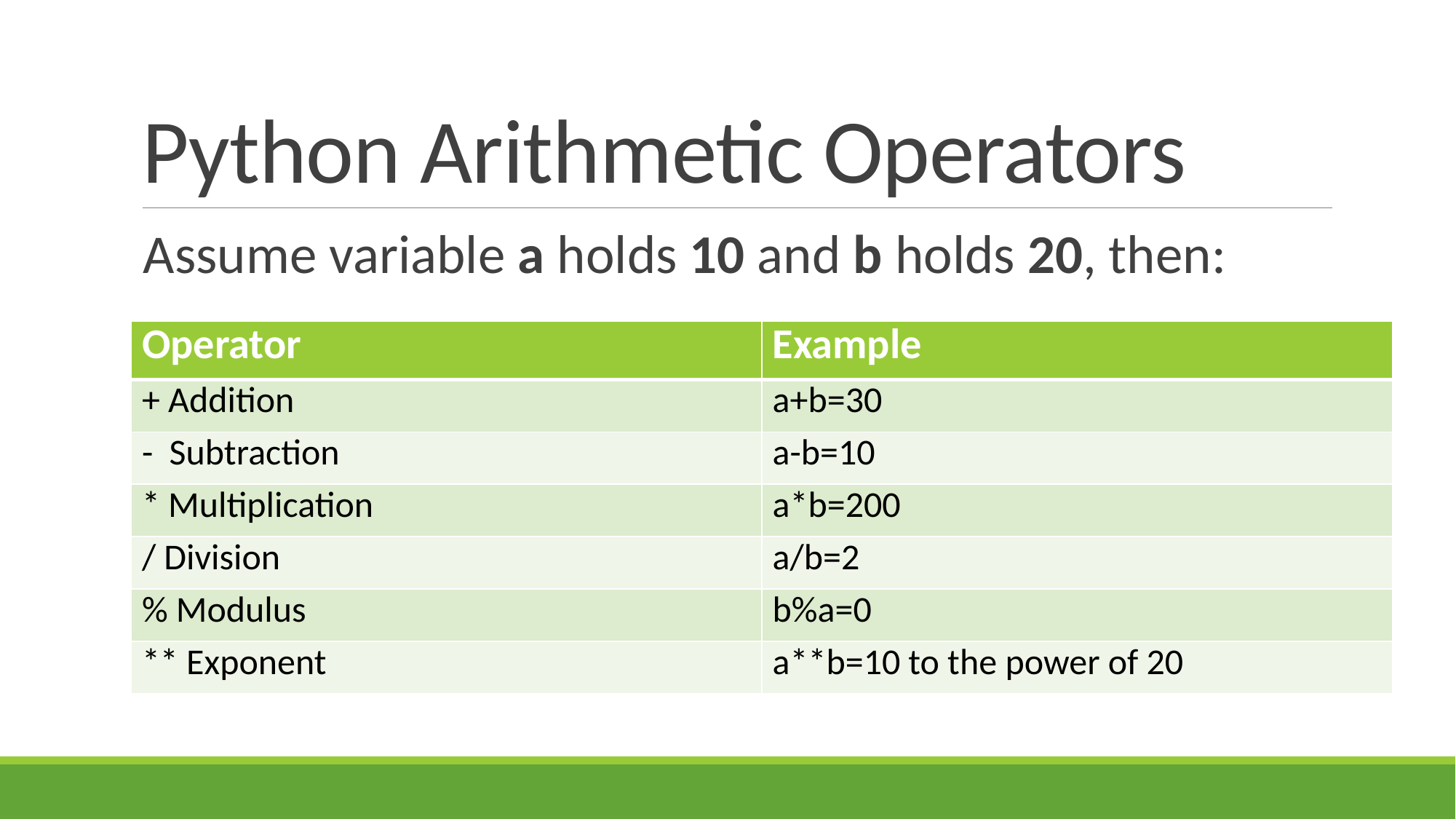

# Python Arithmetic Operators
Assume variable a holds 10 and b holds 20, then:

| Operator | Example |
| --- | --- |
| + Addition | a+b=30 |
| - Subtraction | a-b=10 |
| \* Multiplication | a\*b=200 |
| / Division | a/b=2 |
| % Modulus | b%a=0 |
| \*\* Exponent | a\*\*b=10 to the power of 20 |